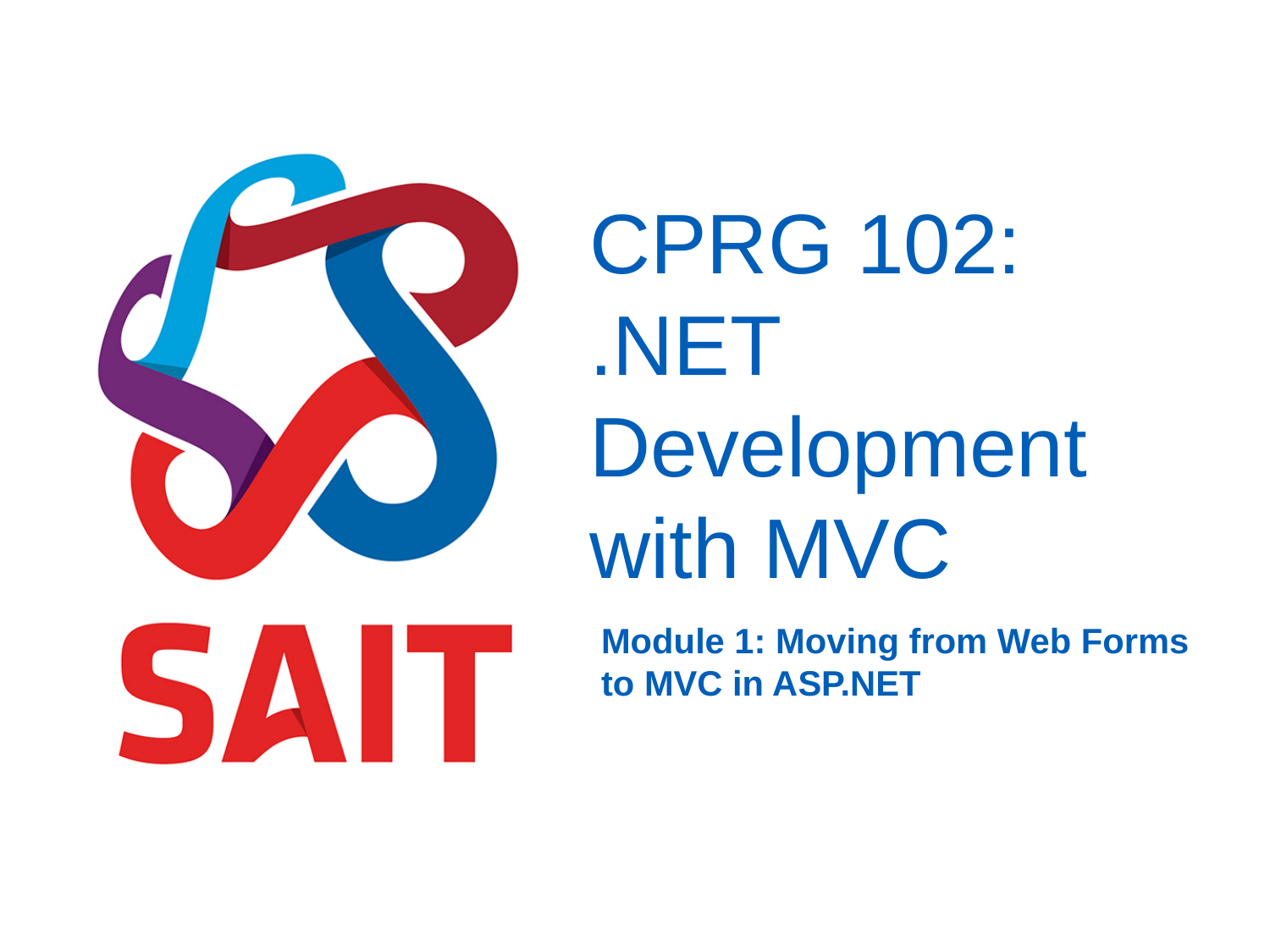

# CPRG 102: .NET Development with MVC
Module 1: Moving from Web Forms to MVC in ASP.NET